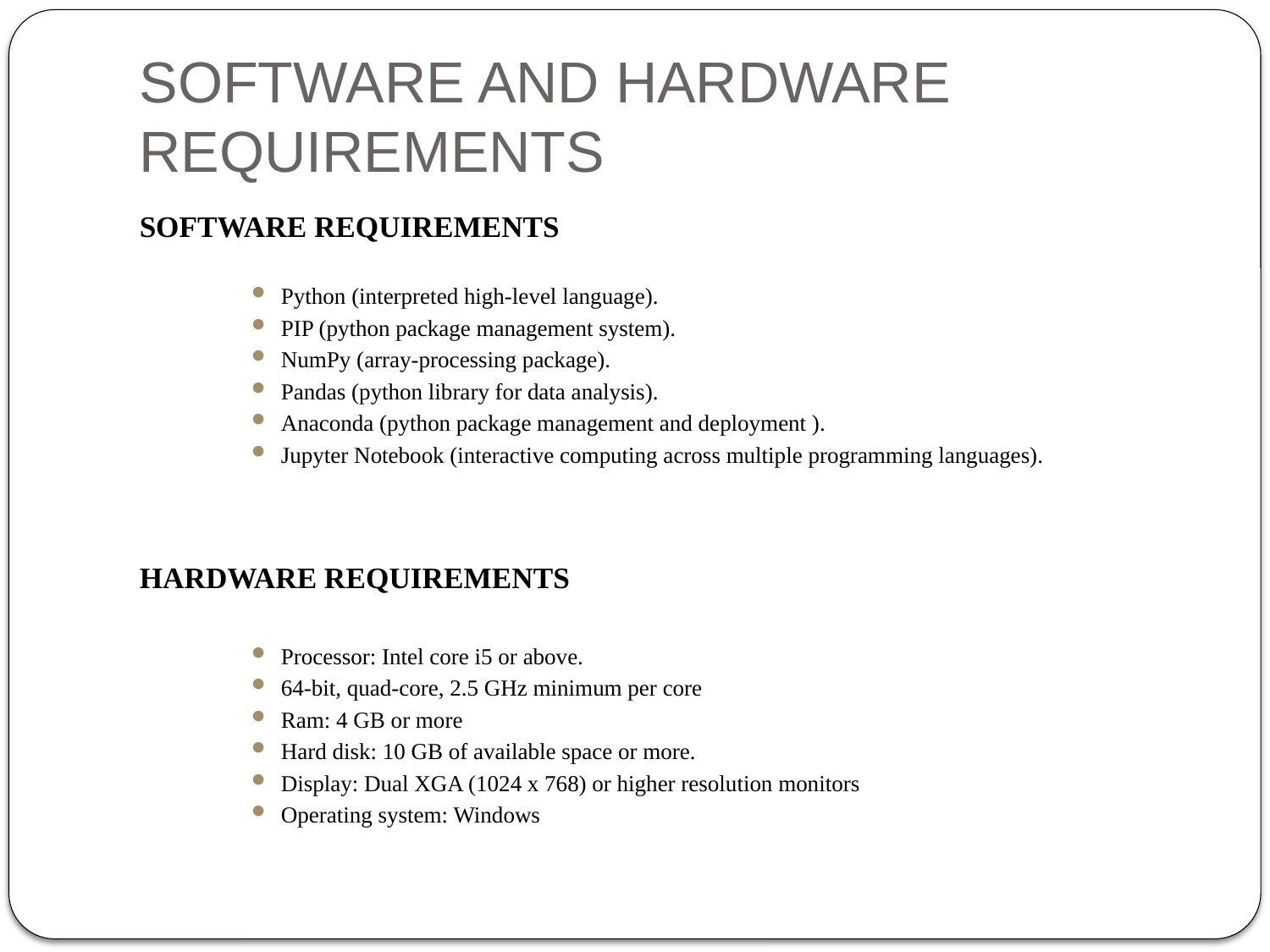

# SOFTWARE AND HARDWARE REQUIREMENTS
SOFTWARE REQUIREMENTS

Python (interpreted high-level language).
PIP (python package management system).
NumPy (array-processing package).
Pandas (python library for data analysis).
Anaconda (python package management and deployment ).
Jupyter Notebook (interactive computing across multiple programming languages).

HARDWARE REQUIREMENTS

Processor: Intel core i5 or above.
64-bit, quad-core, 2.5 GHz minimum per core
Ram: 4 GB or more
Hard disk: 10 GB of available space or more.
Display: Dual XGA (1024 x 768) or higher resolution monitors
Operating system: Windows